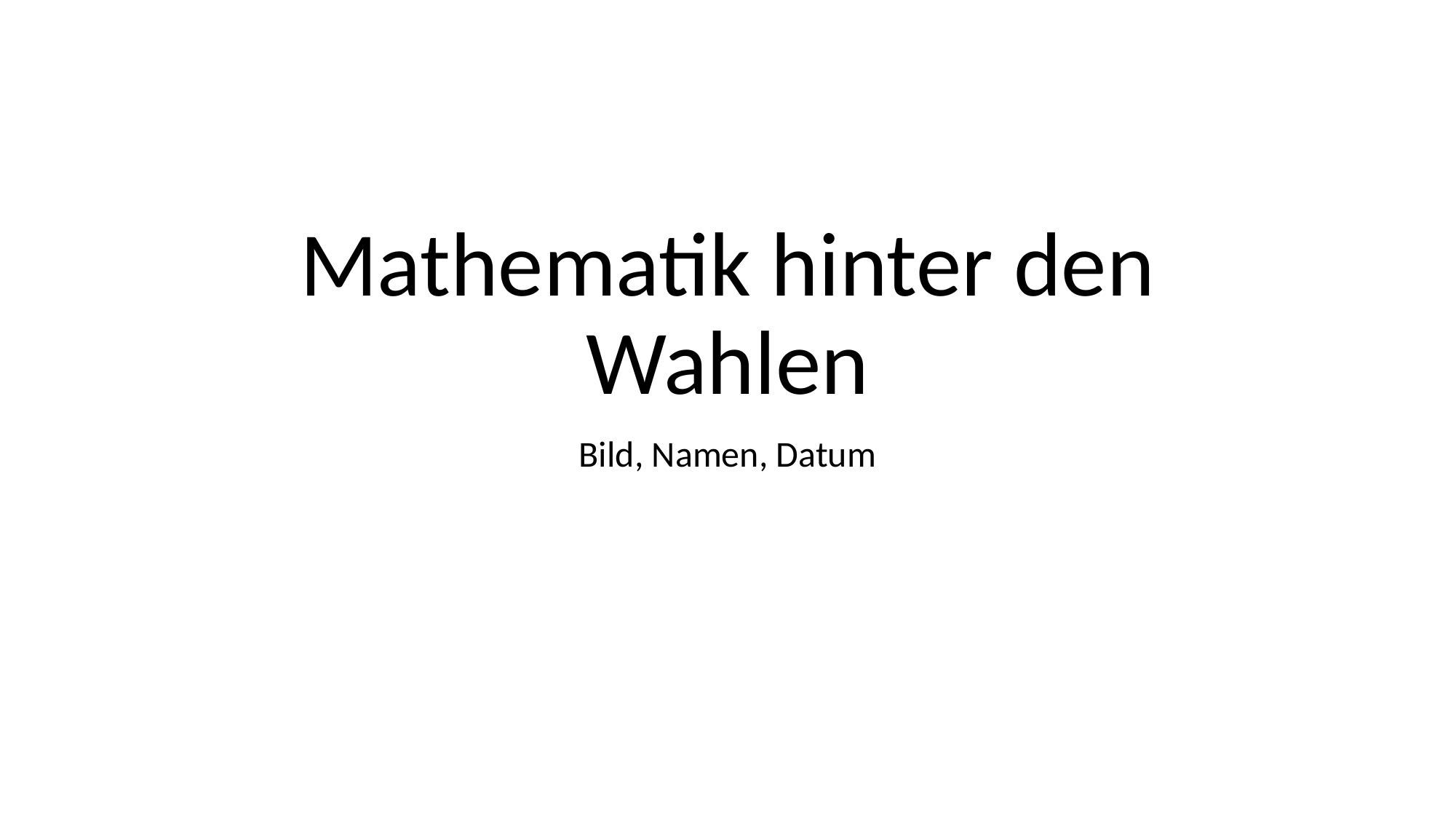

# Mathematik hinter den Wahlen
Bild, Namen, Datum